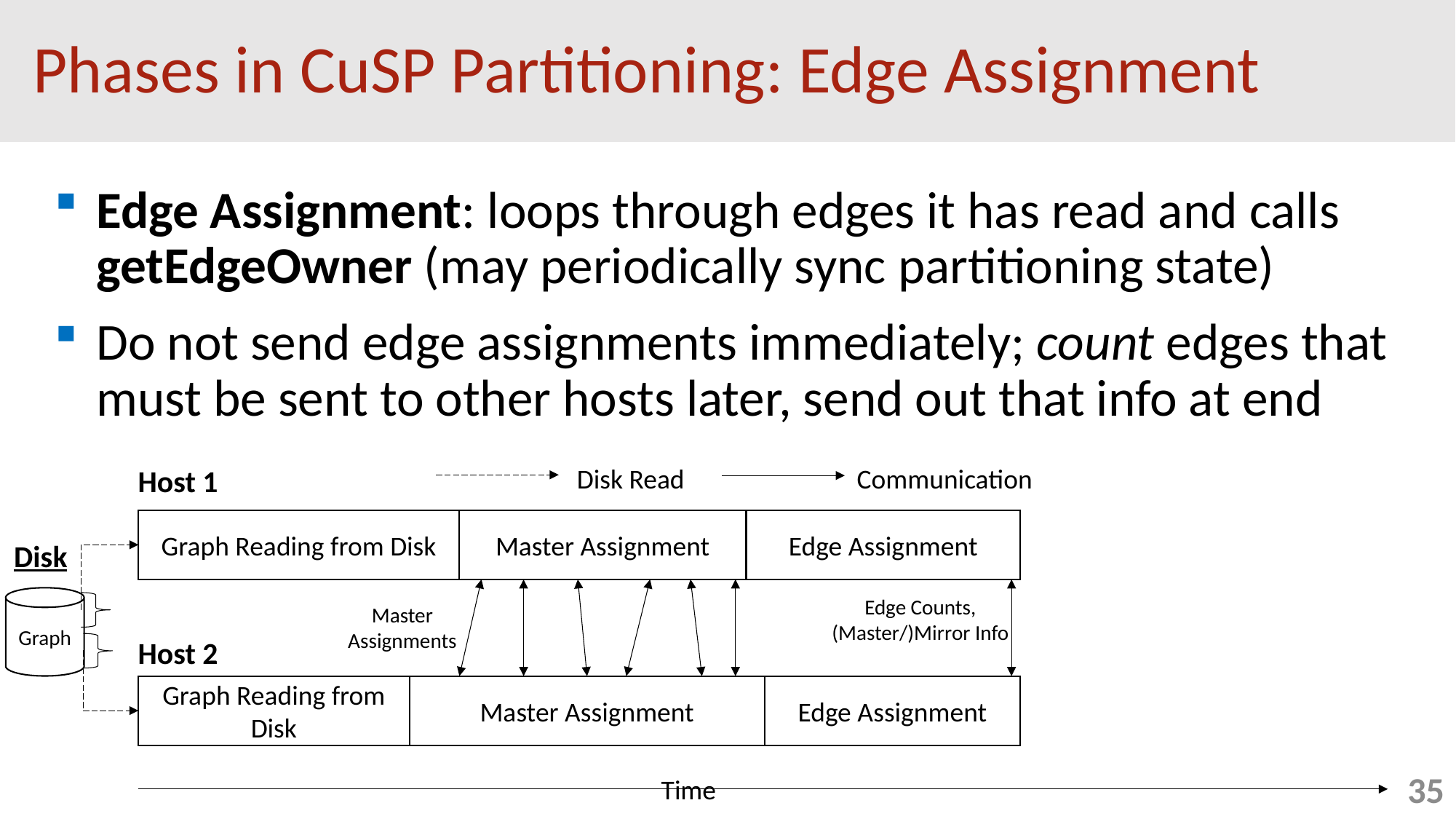

# Phases in CuSP Partitioning: Edge Assignment
Edge Assignment: loops through edges it has read and calls getEdgeOwner (may periodically sync partitioning state)
Do not send edge assignments immediately; count edges that must be sent to other hosts later, send out that info at end

Communication
Disk Read
Host 1
Graph Reading from Disk
Master Assignment
Edge Assignment
Disk
Graph
Edge Counts,
(Master/)Mirror Info

Master Assignments
Host 2

Graph Reading from Disk
Master Assignment
Edge Assignment
35
Time